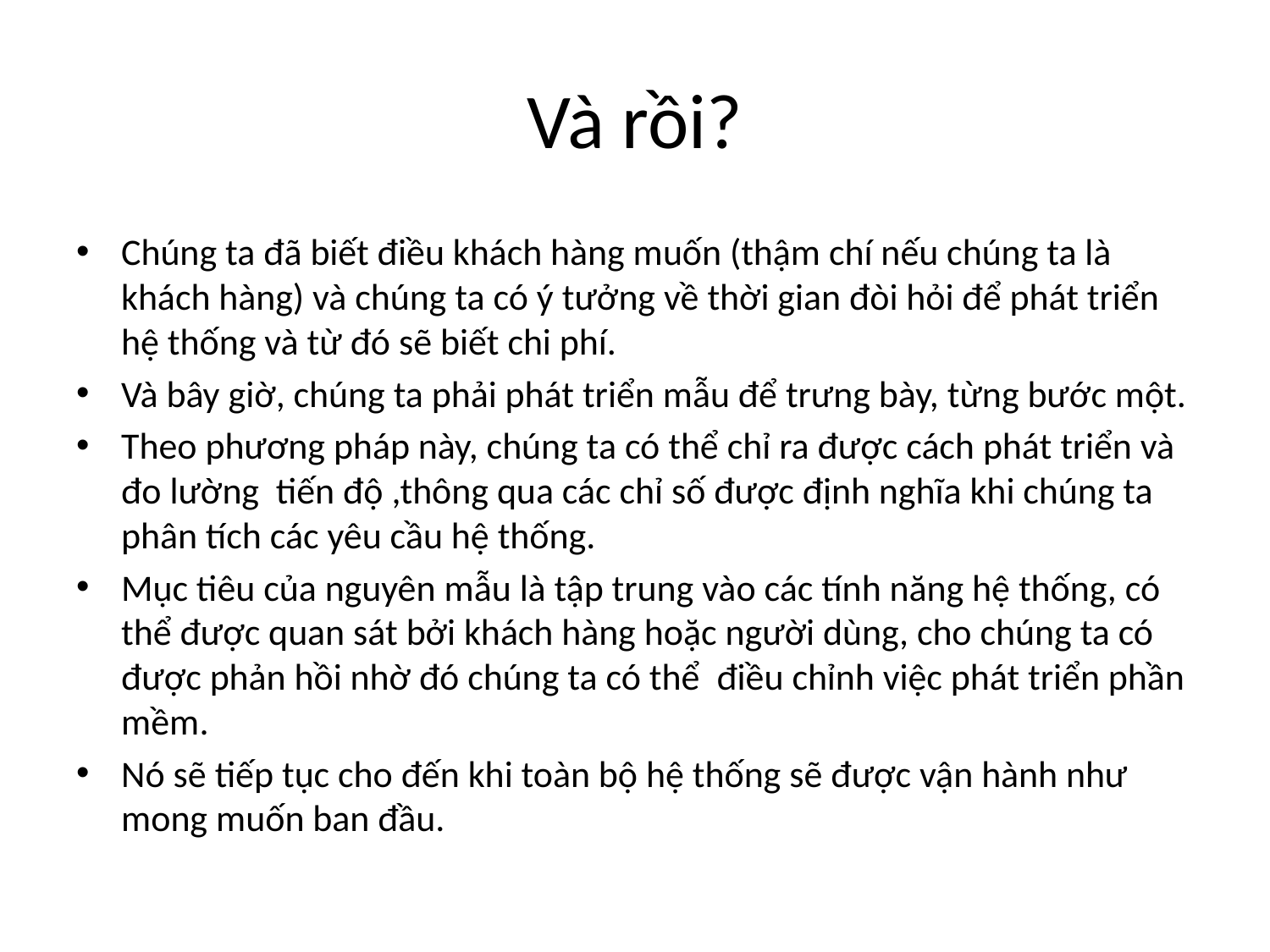

# Và rồi?
Chúng ta đã biết điều khách hàng muốn (thậm chí nếu chúng ta là khách hàng) và chúng ta có ý tưởng về thời gian đòi hỏi để phát triển hệ thống và từ đó sẽ biết chi phí.
Và bây giờ, chúng ta phải phát triển mẫu để trưng bày, từng bước một.
Theo phương pháp này, chúng ta có thể chỉ ra được cách phát triển và đo lường  tiến độ ,thông qua các chỉ số được định nghĩa khi chúng ta phân tích các yêu cầu hệ thống.
Mục tiêu của nguyên mẫu là tập trung vào các tính năng hệ thống, có thể được quan sát bởi khách hàng hoặc người dùng, cho chúng ta có được phản hồi nhờ đó chúng ta có thể  điều chỉnh việc phát triển phần mềm.
Nó sẽ tiếp tục cho đến khi toàn bộ hệ thống sẽ được vận hành như mong muốn ban đầu.